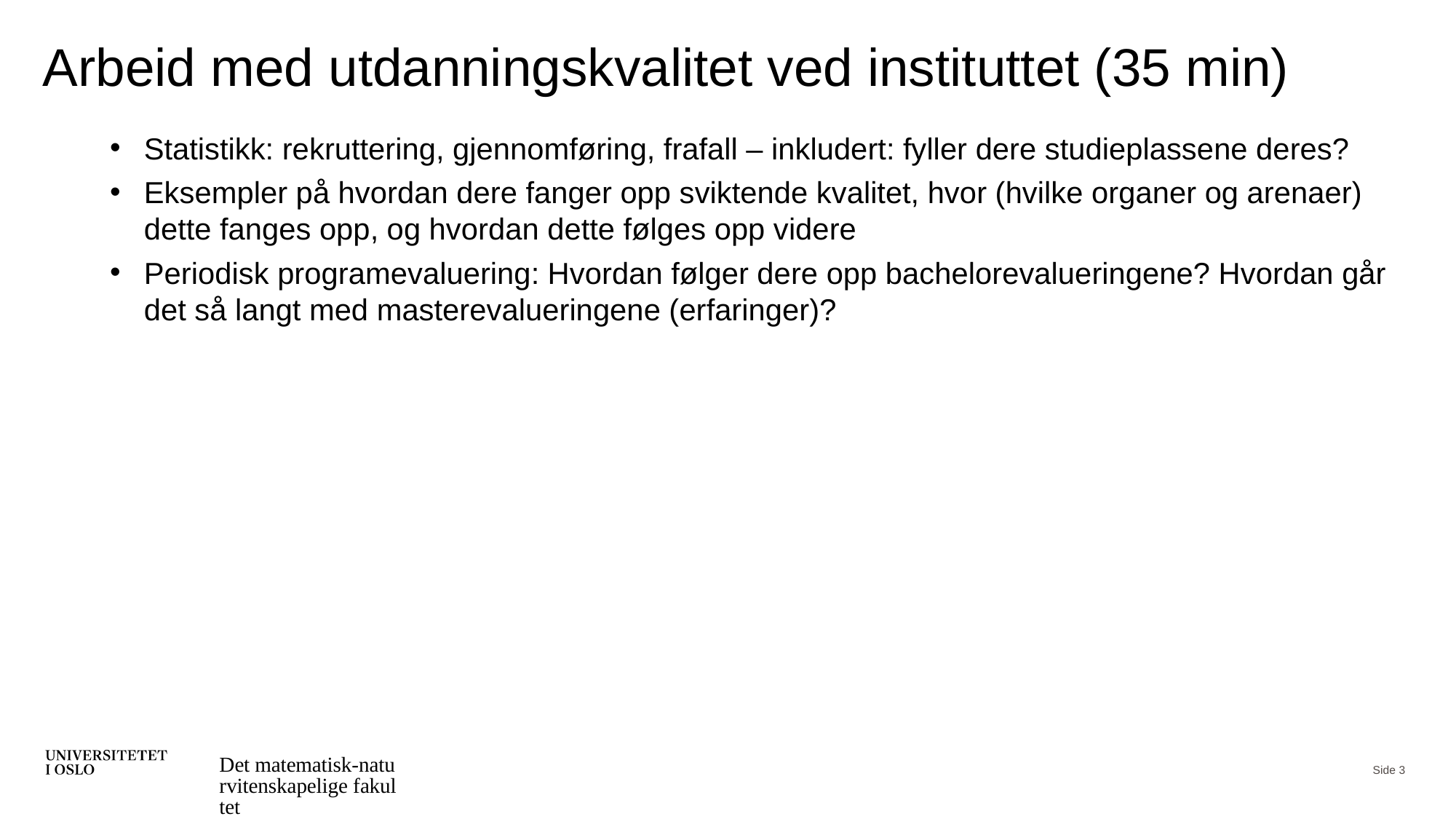

# Arbeid med utdanningskvalitet ved instituttet (35 min)
Statistikk: rekruttering, gjennomføring, frafall – inkludert: fyller dere studieplassene deres?
Eksempler på hvordan dere fanger opp sviktende kvalitet, hvor (hvilke organer og arenaer) dette fanges opp, og hvordan dette følges opp videre
Periodisk programevaluering: Hvordan følger dere opp bachelorevalueringene? Hvordan går det så langt med masterevalueringene (erfaringer)?
Det matematisk-naturvitenskapelige fakultet
Side 3